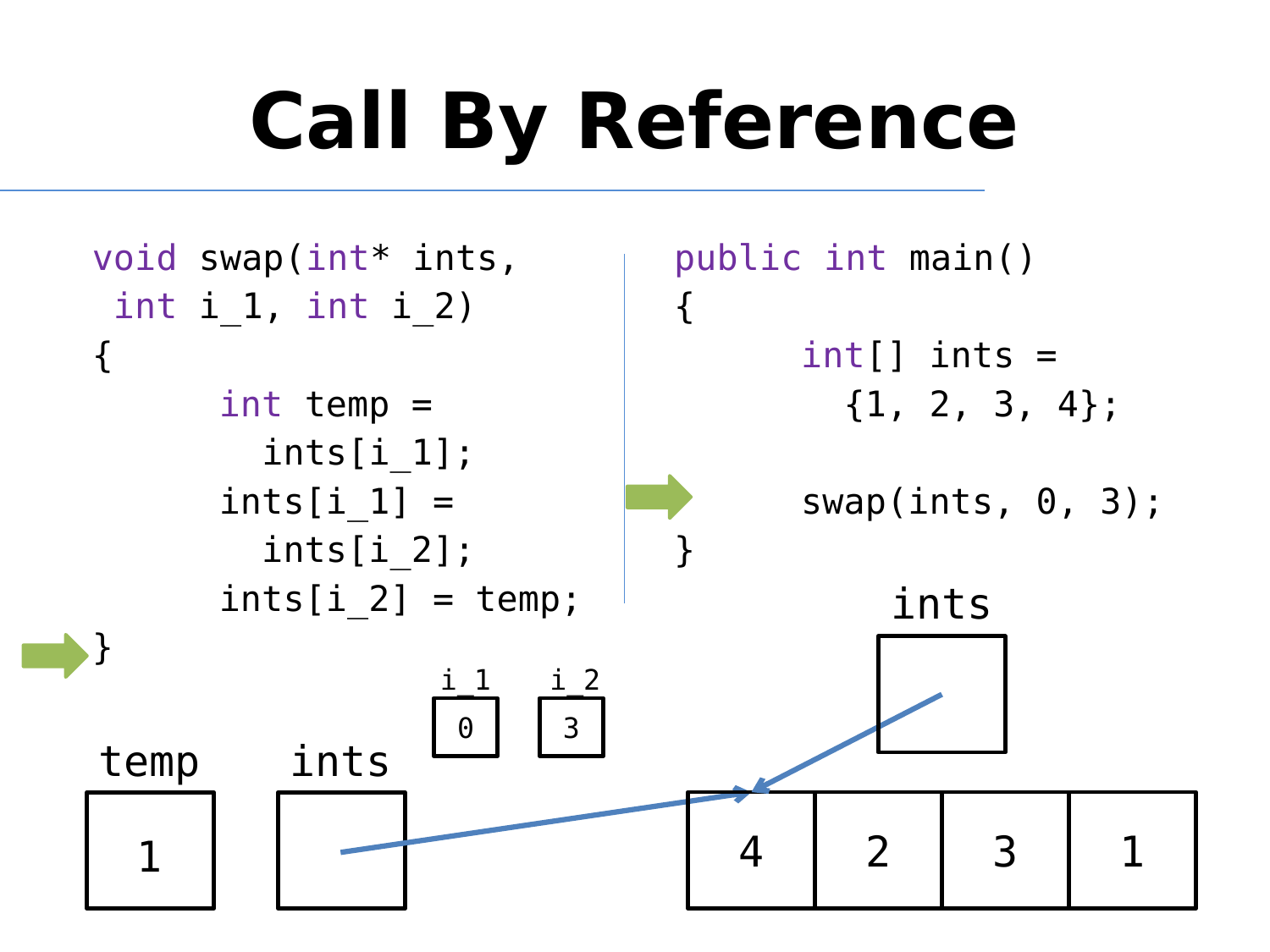

# Call By Reference
void swap(int* ints,
 int i_1, int i_2)
{
	int temp =
	  ints[i_1];
	ints[i_1] =
	  ints[i_2];
	ints[i_2] = temp;
}

public int main()
{
	int[] ints =
	  {1, 2, 3, 4};

	swap(ints, 0, 3);
}

ints

i_1
i_2

0
3

temp
ints

1
1
4
4
2
3
1